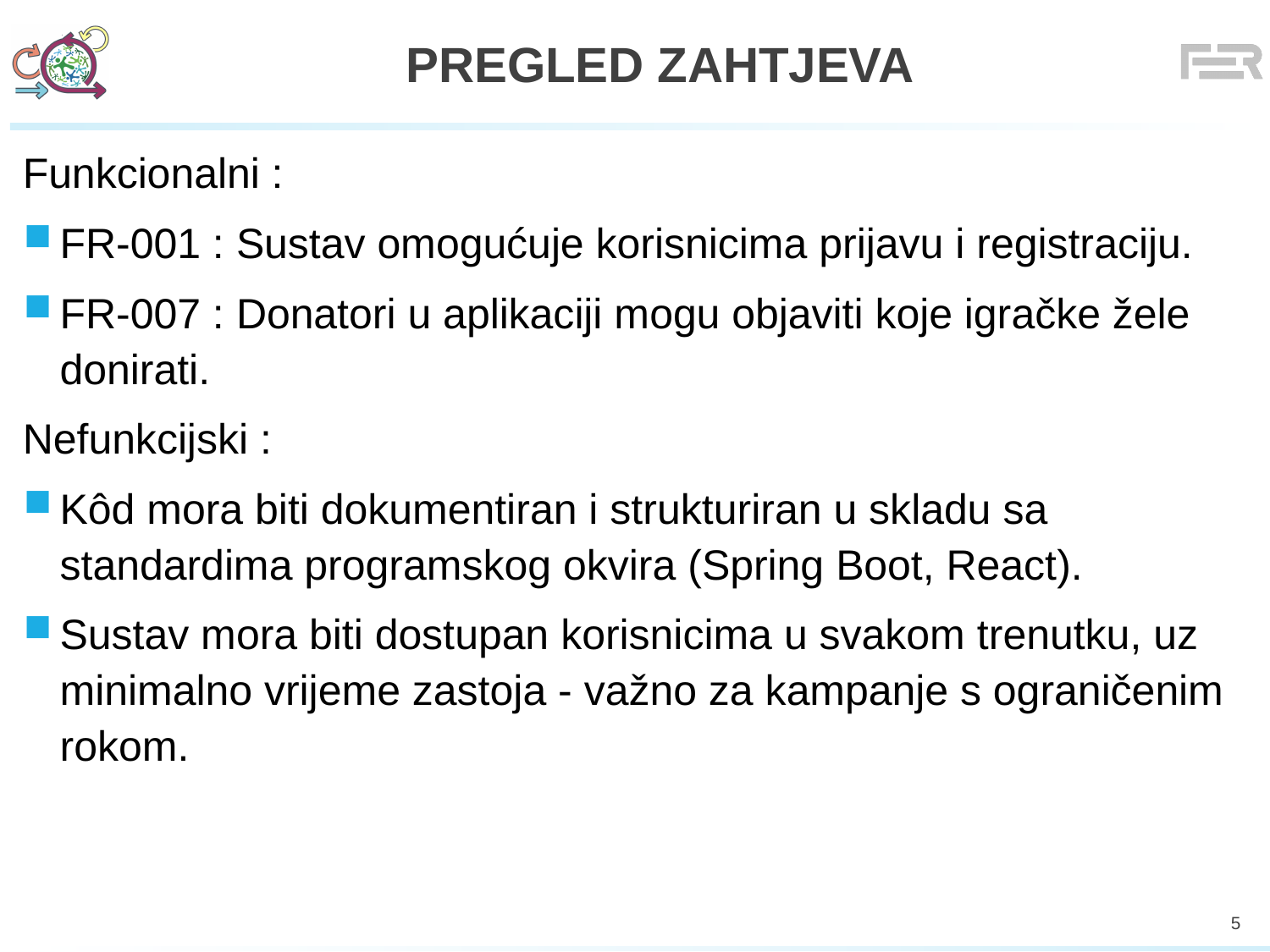

# Pregled zahtjeva
Funkcionalni :
FR-001 : Sustav omogućuje korisnicima prijavu i registraciju.
FR-007 : Donatori u aplikaciji mogu objaviti koje igračke žele donirati.
Nefunkcijski :
Kôd mora biti dokumentiran i strukturiran u skladu sa standardima programskog okvira (Spring Boot, React).
Sustav mora biti dostupan korisnicima u svakom trenutku, uz minimalno vrijeme zastoja - važno za kampanje s ograničenim rokom.

5